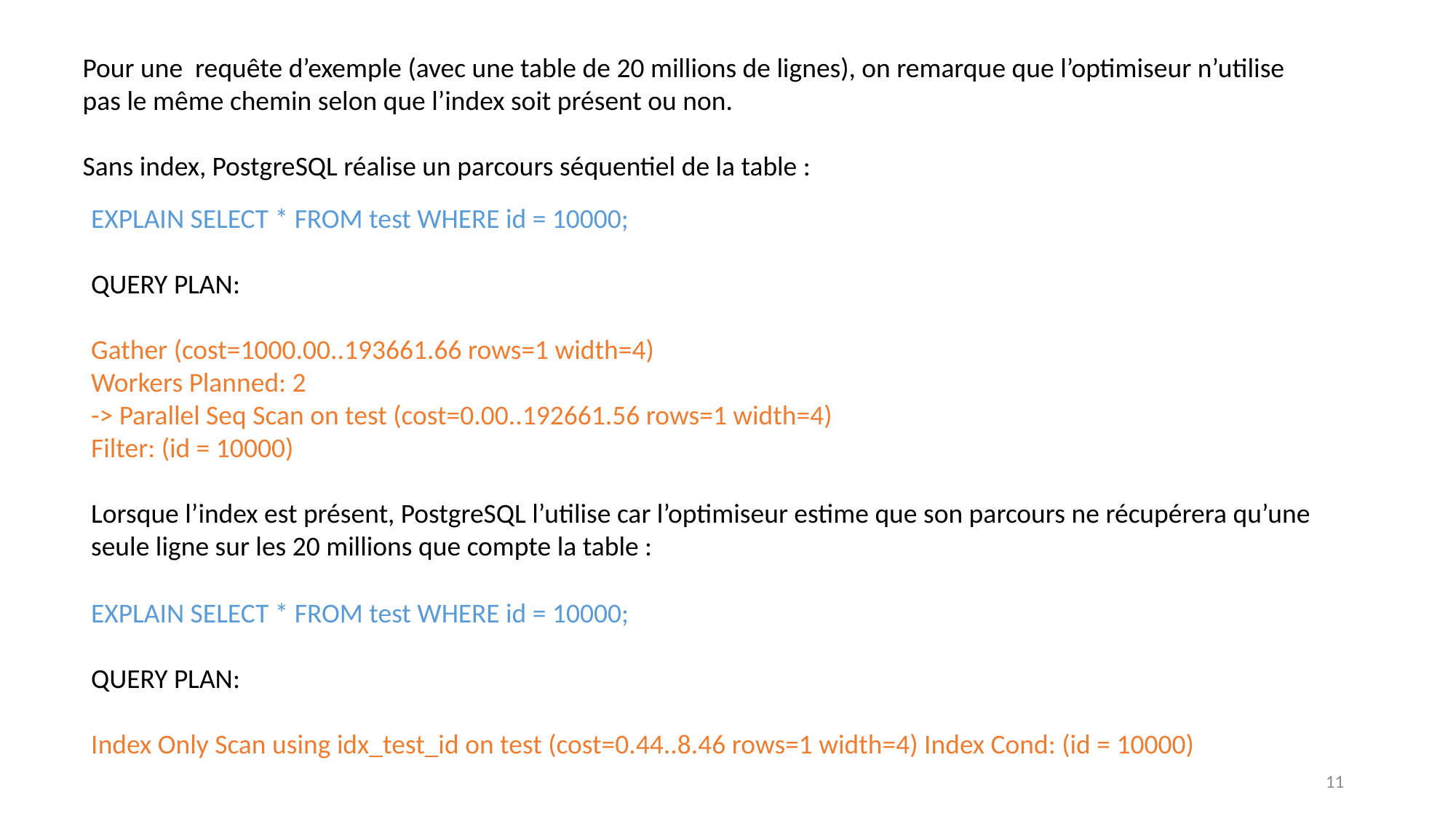

Pour une  requête d’exemple (avec une table de 20 millions de lignes), on remarque que l’optimiseur n’utilise pas le même chemin selon que l’index soit présent ou non.

Sans index, PostgreSQL réalise un parcours séquentiel de la table :
EXPLAIN SELECT * FROM test WHERE id = 10000;

QUERY PLAN:

Gather (cost=1000.00..193661.66 rows=1 width=4)
Workers Planned: 2
-> Parallel Seq Scan on test (cost=0.00..192661.56 rows=1 width=4)
Filter: (id = 10000)

Lorsque l’index est présent, PostgreSQL l’utilise car l’optimiseur estime que son parcours ne récupérera qu’une seule ligne sur les 20 millions que compte la table :
EXPLAIN SELECT * FROM test WHERE id = 10000;

QUERY PLAN:

Index Only Scan using idx_test_id on test (cost=0.44..8.46 rows=1 width=4) Index Cond: (id = 10000)
11